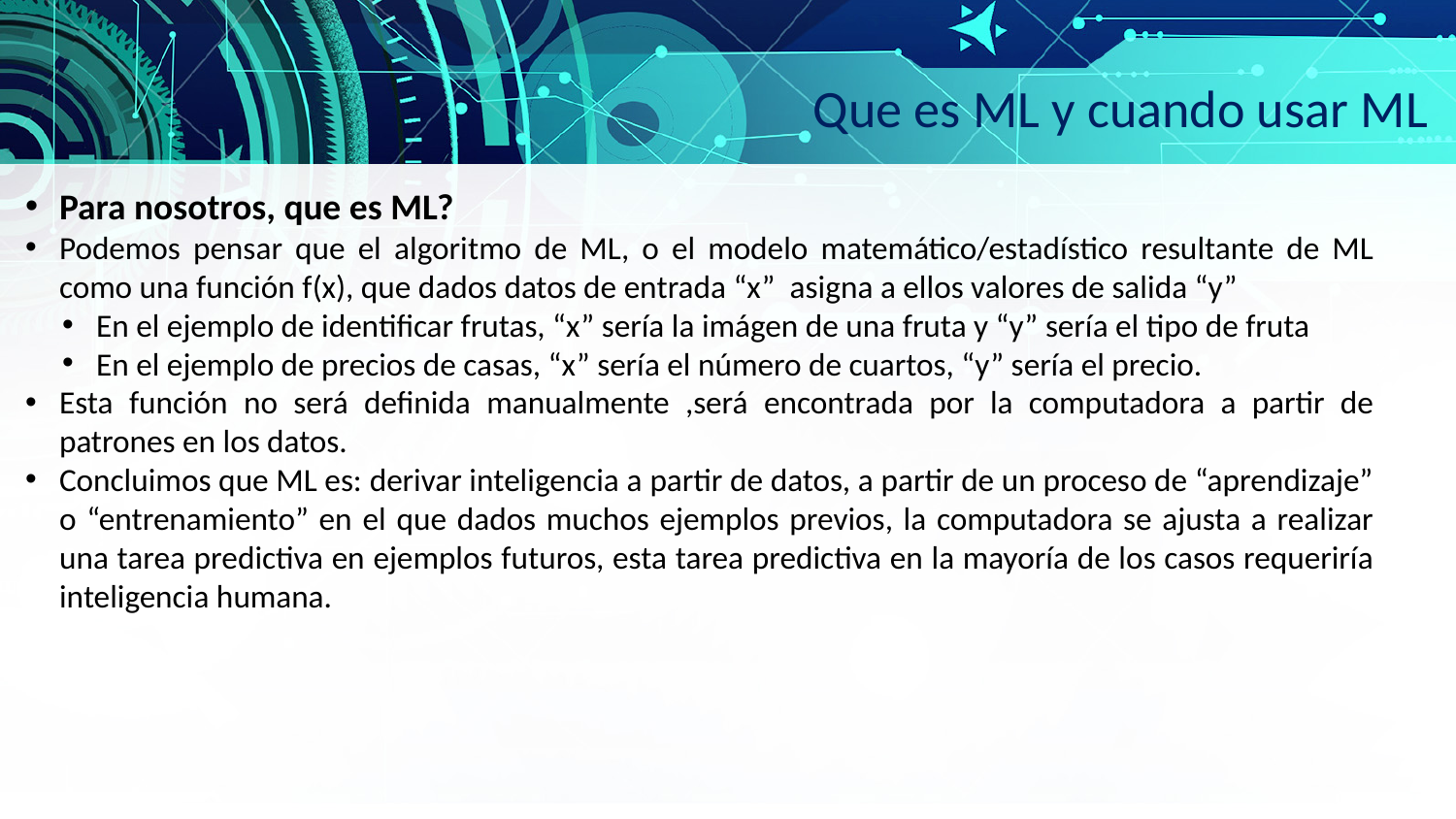

Que es ML y cuando usar ML
Para nosotros, que es ML?
Podemos pensar que el algoritmo de ML, o el modelo matemático/estadístico resultante de ML como una función f(x), que dados datos de entrada “x”  asigna a ellos valores de salida “y”
En el ejemplo de identificar frutas, “x” sería la imágen de una fruta y “y” sería el tipo de fruta
En el ejemplo de precios de casas, “x” sería el número de cuartos, “y” sería el precio.
Esta función no será definida manualmente ,será encontrada por la computadora a partir de patrones en los datos.
Concluimos que ML es: derivar inteligencia a partir de datos, a partir de un proceso de “aprendizaje” o “entrenamiento” en el que dados muchos ejemplos previos, la computadora se ajusta a realizar una tarea predictiva en ejemplos futuros, esta tarea predictiva en la mayoría de los casos requeriría inteligencia humana.